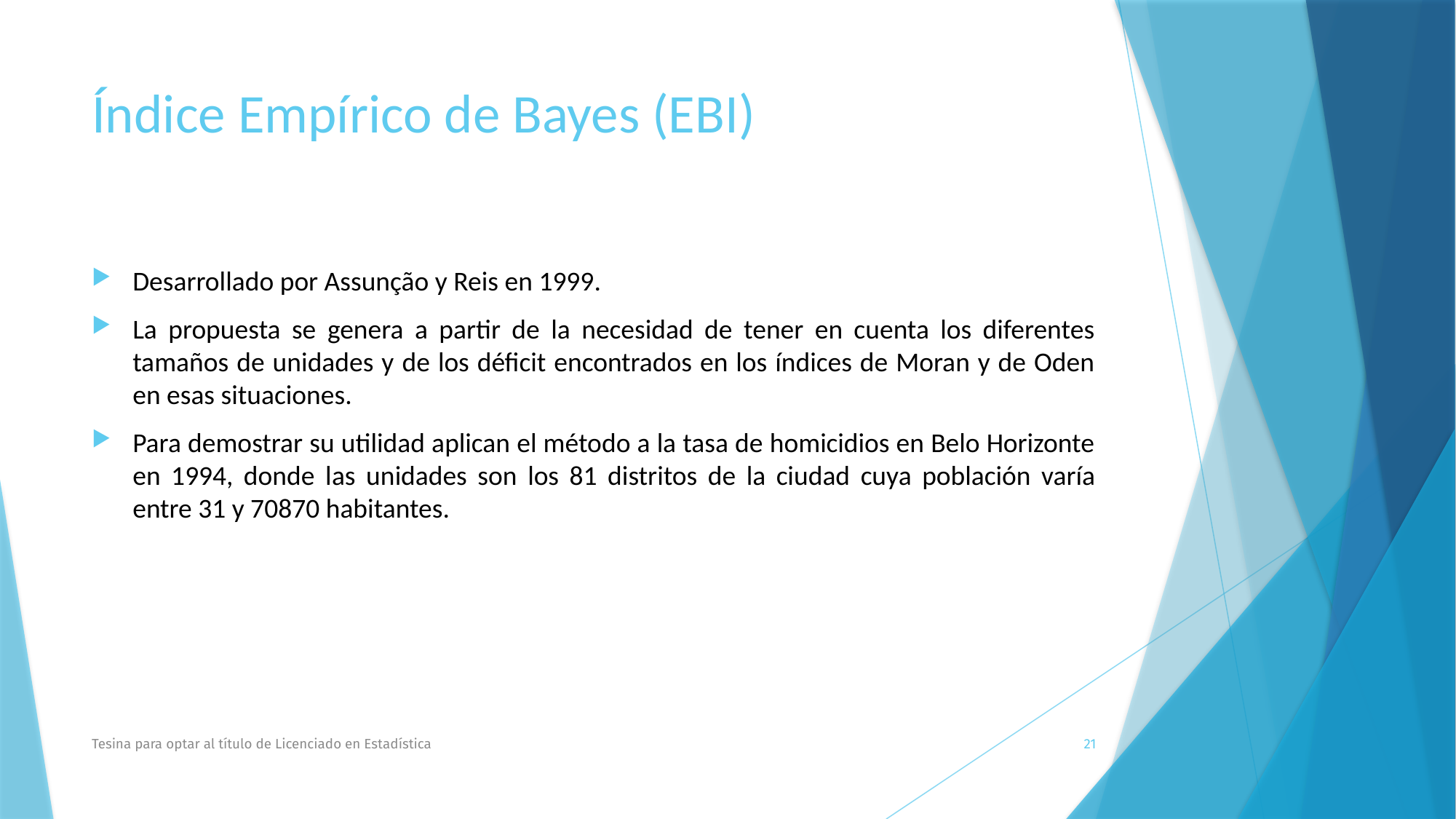

# Índice Empírico de Bayes (EBI)
Desarrollado por Assunção y Reis en 1999.
La propuesta se genera a partir de la necesidad de tener en cuenta los diferentes tamaños de unidades y de los déficit encontrados en los índices de Moran y de Oden en esas situaciones.
Para demostrar su utilidad aplican el método a la tasa de homicidios en Belo Horizonte en 1994, donde las unidades son los 81 distritos de la ciudad cuya población varía entre 31 y 70870 habitantes.
Tesina para optar al título de Licenciado en Estadística
21